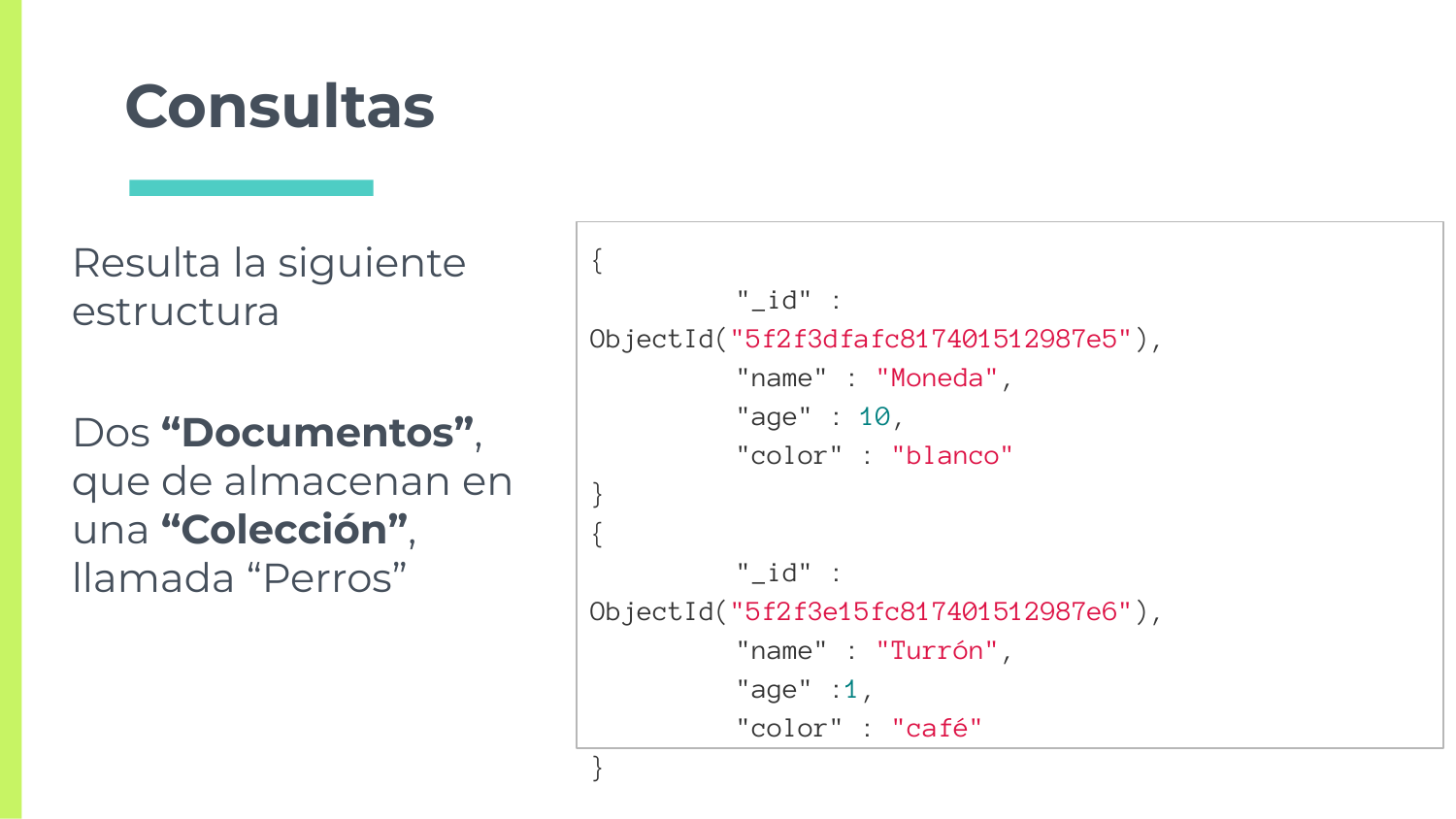

Consultas
Resulta la siguiente estructura

Dos “Documentos”, que de almacenan en una “Colección”, llamada “Perros”
{
	"_id" : ObjectId("5f2f3dfafc817401512987e5"),
	"name" : "Moneda",
	"age" : 10,
	"color" : "blanco"
}
{
	"_id" : ObjectId("5f2f3e15fc817401512987e6"),
	"name" : "Turrón",
	"age" :1,
	"color" : "café"
}